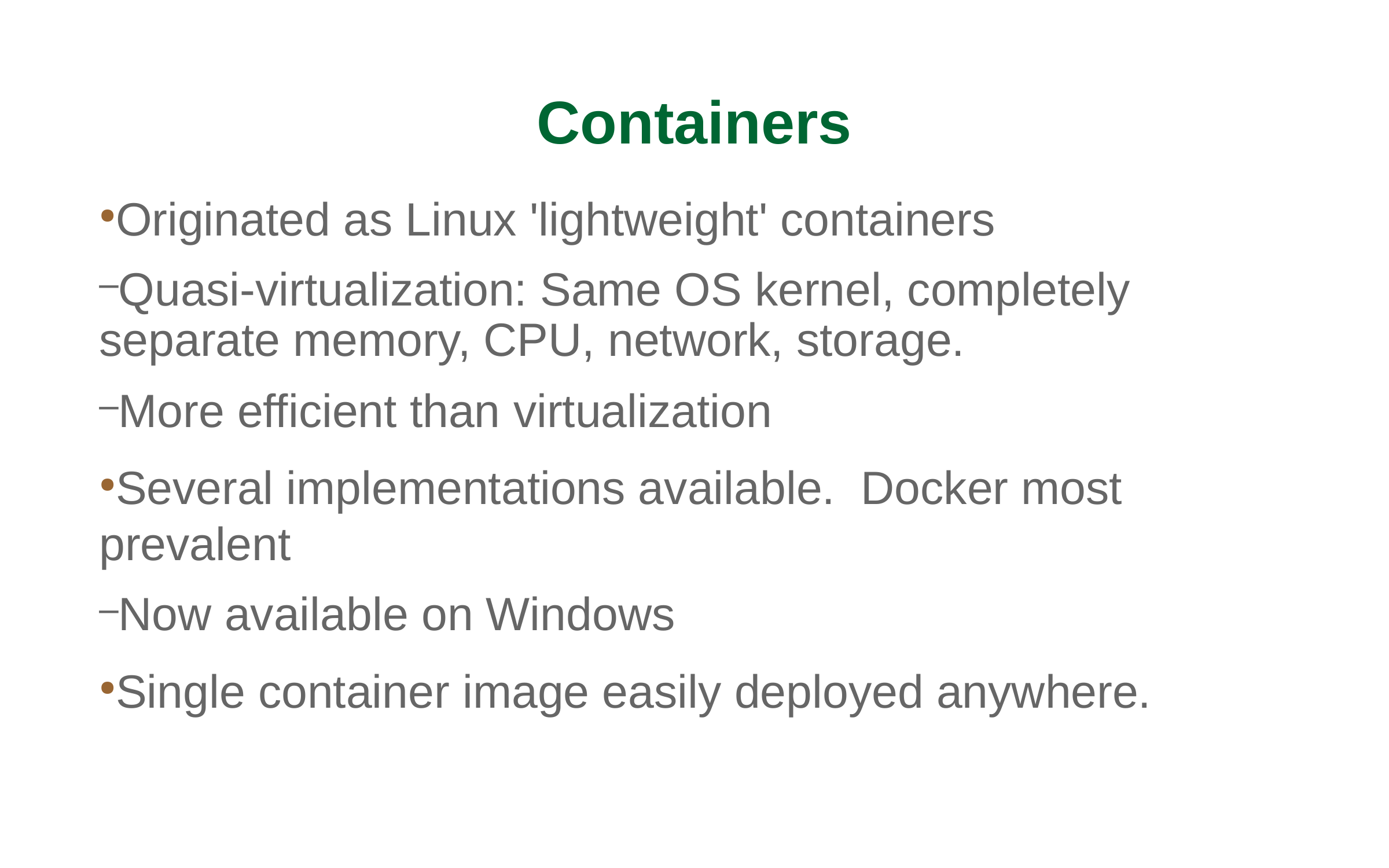

# Containers
Originated as Linux 'lightweight' containers
Quasi-virtualization: Same OS kernel, completely separate memory, CPU, network, storage.
More efficient than virtualization
Several implementations available.  Docker most prevalent
Now available on Windows
Single container image easily deployed anywhere.